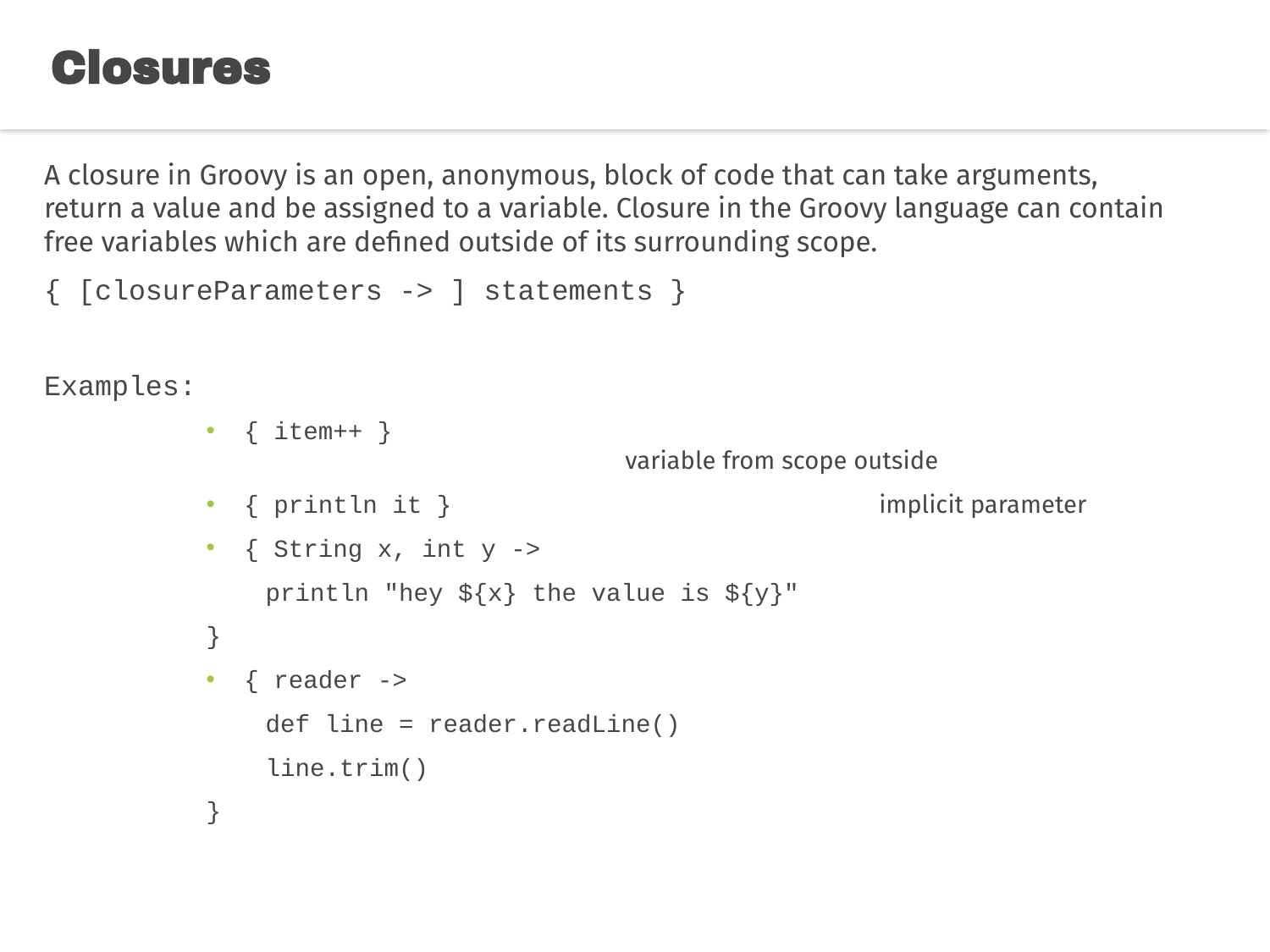

Closures
A closure in Groovy is an open, anonymous, block of code that can take arguments, return a value and be assigned to a variable. Closure in the Groovy language can contain free variables which are defined outside of its surrounding scope.
{ [closureParameters -> ] statements }

Examples:
{ item++ } 									variable from scope outside
{ println it }                        	implicit parameter
{ String x, int y ->
    println "hey ${x} the value is ${y}"
}
{ reader ->
    def line = reader.readLine()
    line.trim()
}